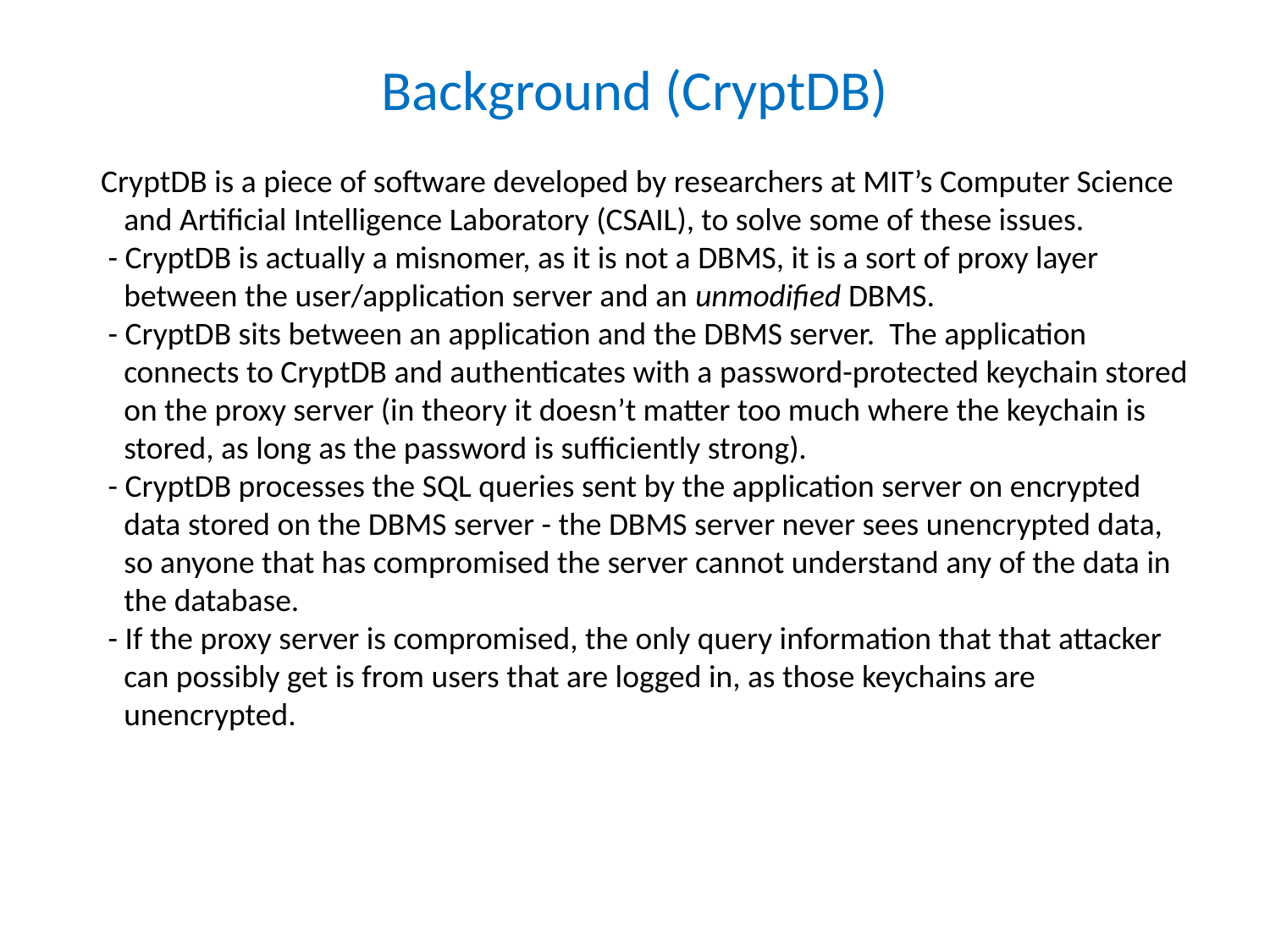

# Background (CryptDB)
CryptDB is a piece of software developed by researchers at MIT’s Computer Science and Artificial Intelligence Laboratory (CSAIL), to solve some of these issues.
 - CryptDB is actually a misnomer, as it is not a DBMS, it is a sort of proxy layer between the user/application server and an unmodified DBMS.
 - CryptDB sits between an application and the DBMS server.  The application connects to CryptDB and authenticates with a password-protected keychain stored on the proxy server (in theory it doesn’t matter too much where the keychain is stored, as long as the password is sufficiently strong).
 - CryptDB processes the SQL queries sent by the application server on encrypted data stored on the DBMS server - the DBMS server never sees unencrypted data, so anyone that has compromised the server cannot understand any of the data in the database.
 - If the proxy server is compromised, the only query information that that attacker can possibly get is from users that are logged in, as those keychains are unencrypted.